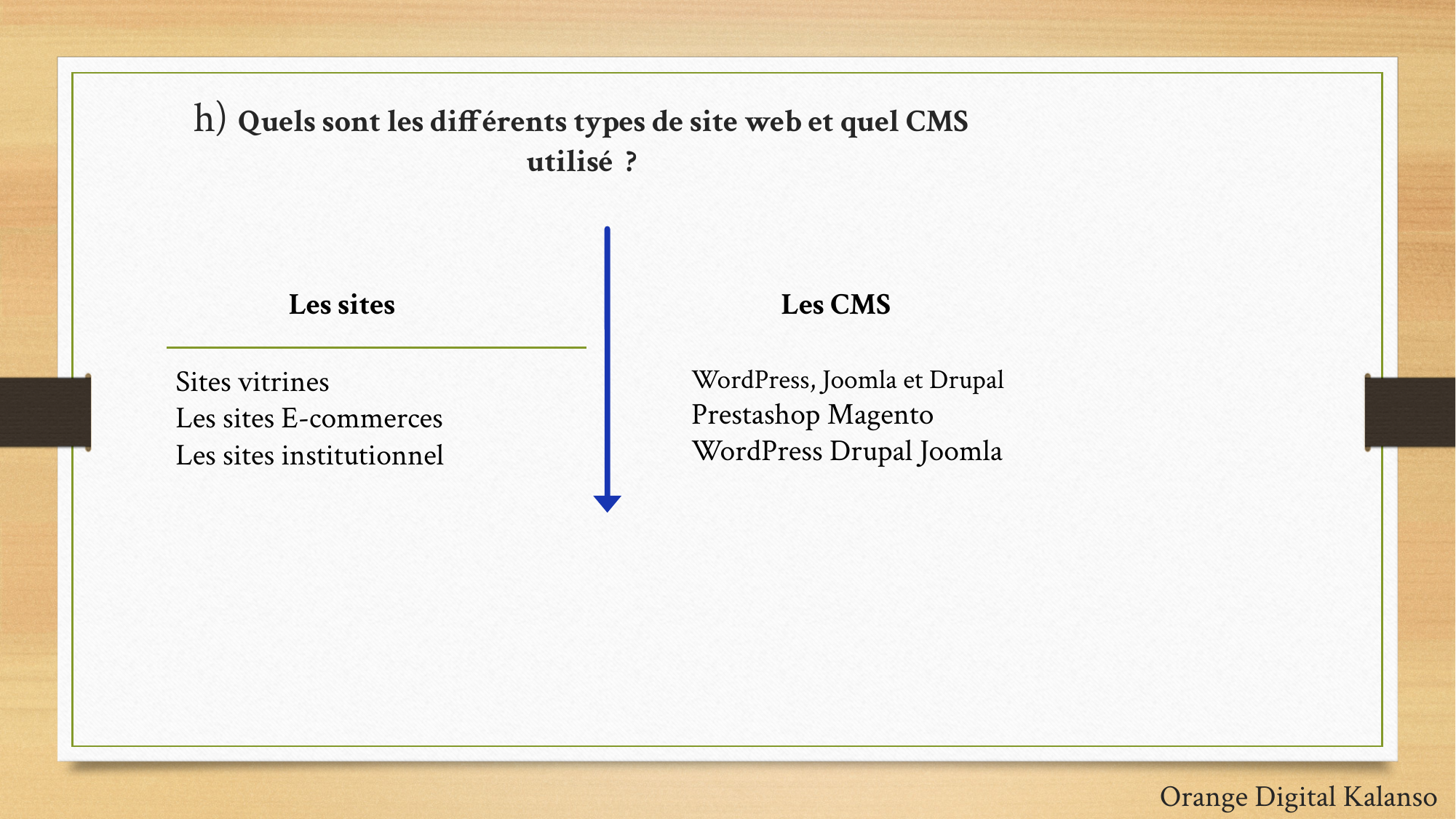

# h) Quels sont les différents types de site web et quel CMS utilisé  ?
	Les sites
Les CMS
Sites vitrines
Les sites E-commerces
Les sites institutionnel
WordPress, Joomla et Drupal
Prestashop Magento
WordPress Drupal Joomla

Orange Digital Kalanso